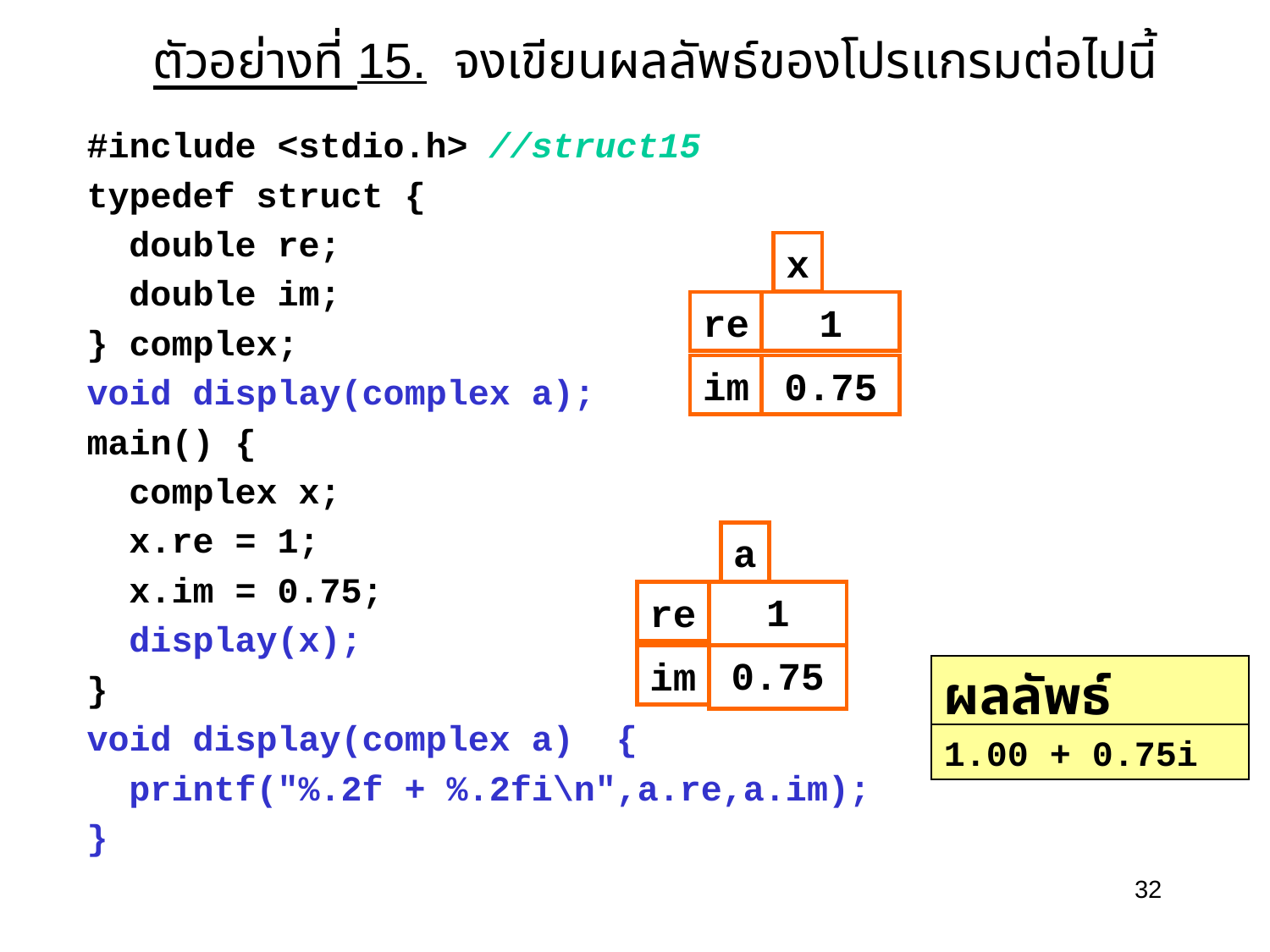

# ตัวอย่างที่ 15.  จงเขียนผลลัพธ์ของโปรแกรมต่อไปนี้
#include <stdio.h> //struct15
typedef struct {
  double re;
  double im;
} complex;
void display(complex a);
main() {
  complex x;
  x.re = 1;
  x.im = 0.75;
  display(x);
}
void display(complex a)  {
  printf("%.2f + %.2fi\n",a.re,a.im);
}
x
re
1
im
0.75
a

re
im

1
0.75
ผลลัพธ์
1.00 + 0.75i
32